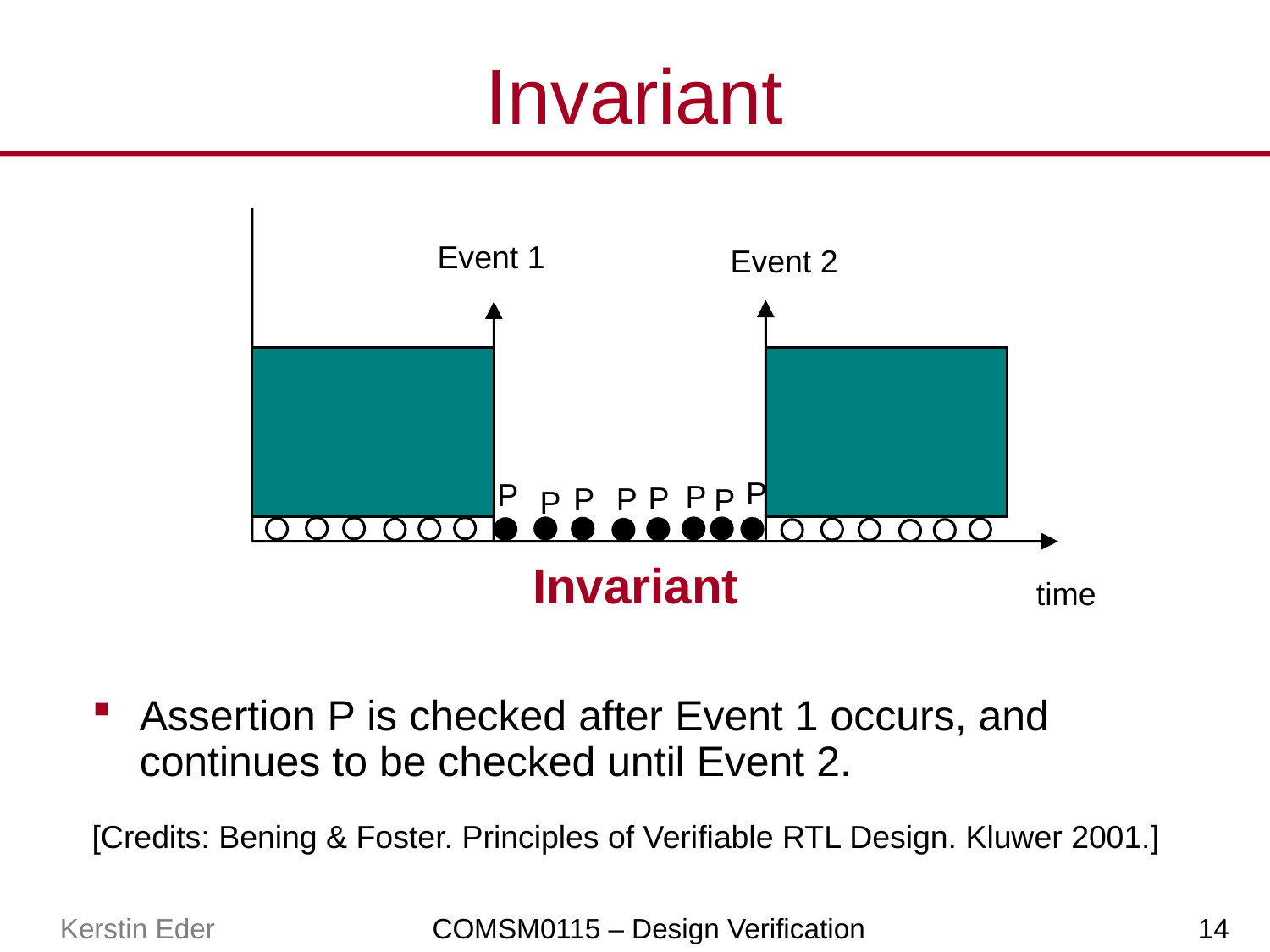

# Invariant

Event 1
Event 2

P
P
P
P
P
P
P
P

Invariant
time
Assertion P is checked after Event 1 occurs, and continues to be checked until Event 2.

[Credits: Bening & Foster. Principles of Verifiable RTL Design. Kluwer 2001.]